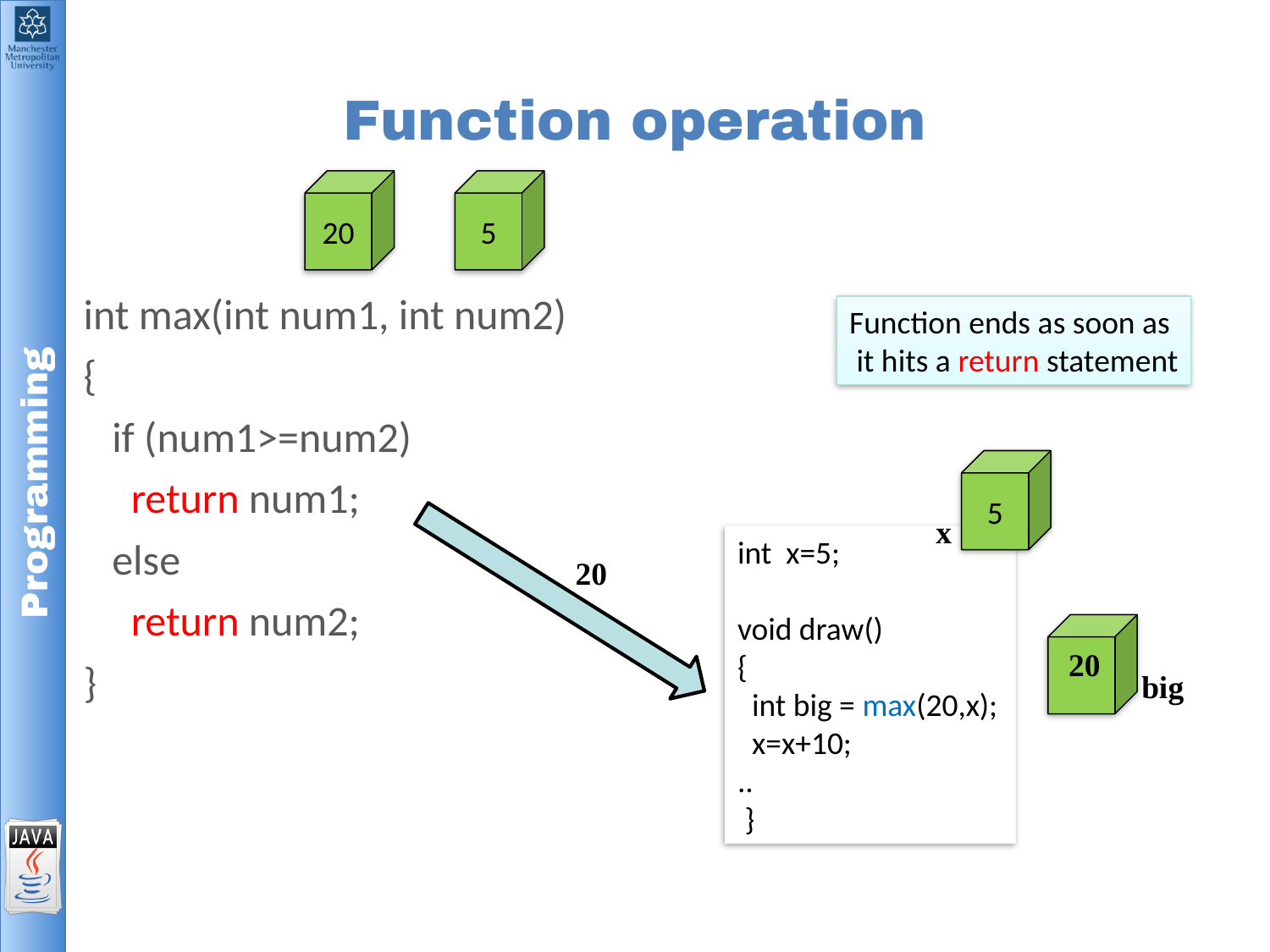

# Function operation
20
5

int max(int num1, int num2)
{
   if (num1>=num2)
     return num1;
   else
     return num2;
}
Function ends as soon as
 it hits a return statement
5
x
int  x=5;

void draw()
{
  int big = max(20,x);
  x=x+10;
..
 }
20

20
big